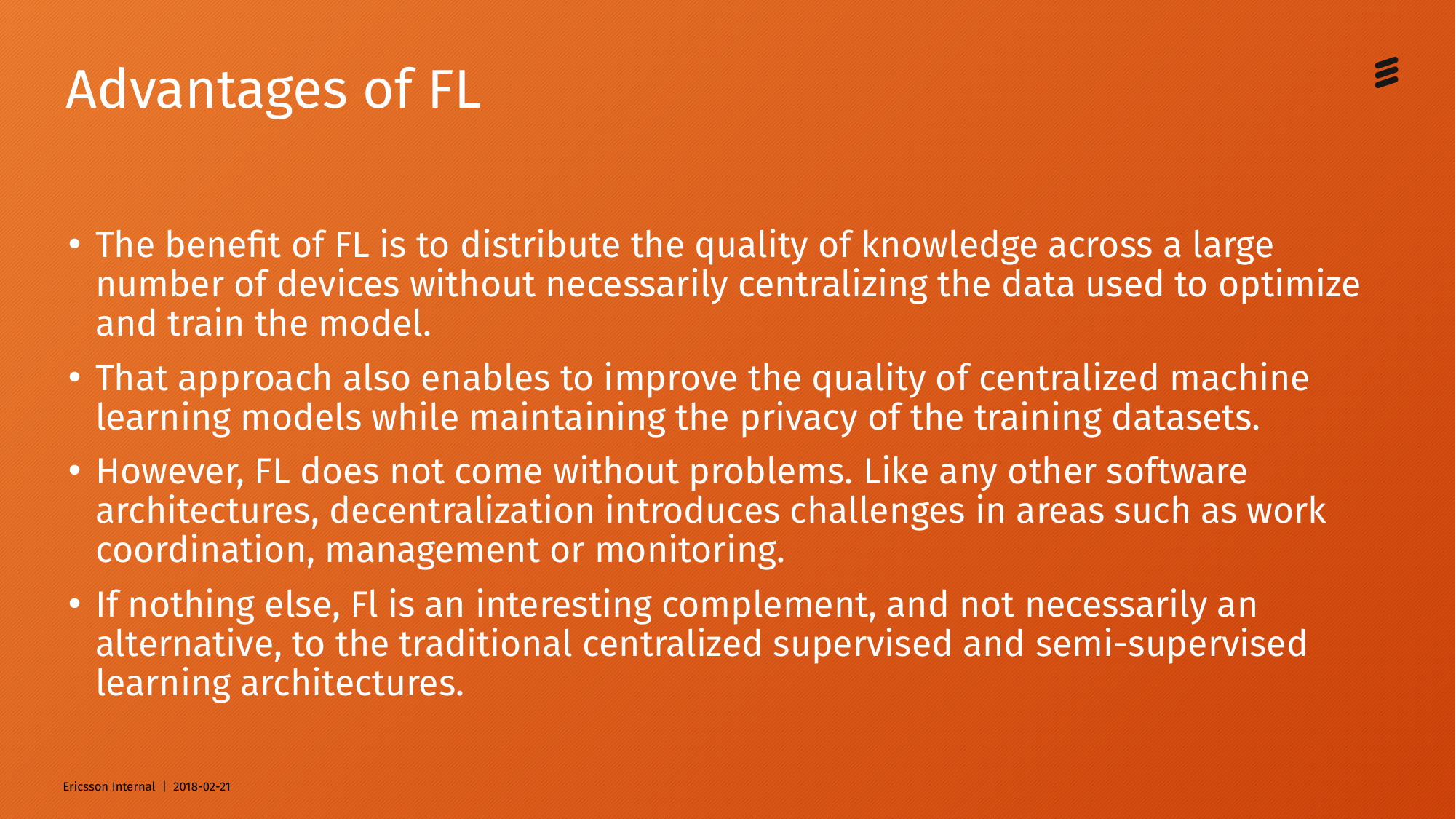

# Advantages of FL
The benefit of FL is to distribute the quality of knowledge across a large number of devices without necessarily centralizing the data used to optimize and train the model.
That approach also enables to improve the quality of centralized machine learning models while maintaining the privacy of the training datasets.
However, FL does not come without problems. Like any other software architectures, decentralization introduces challenges in areas such as work coordination, management or monitoring.
If nothing else, Fl is an interesting complement, and not necessarily an alternative, to the traditional centralized supervised and semi-supervised learning architectures.